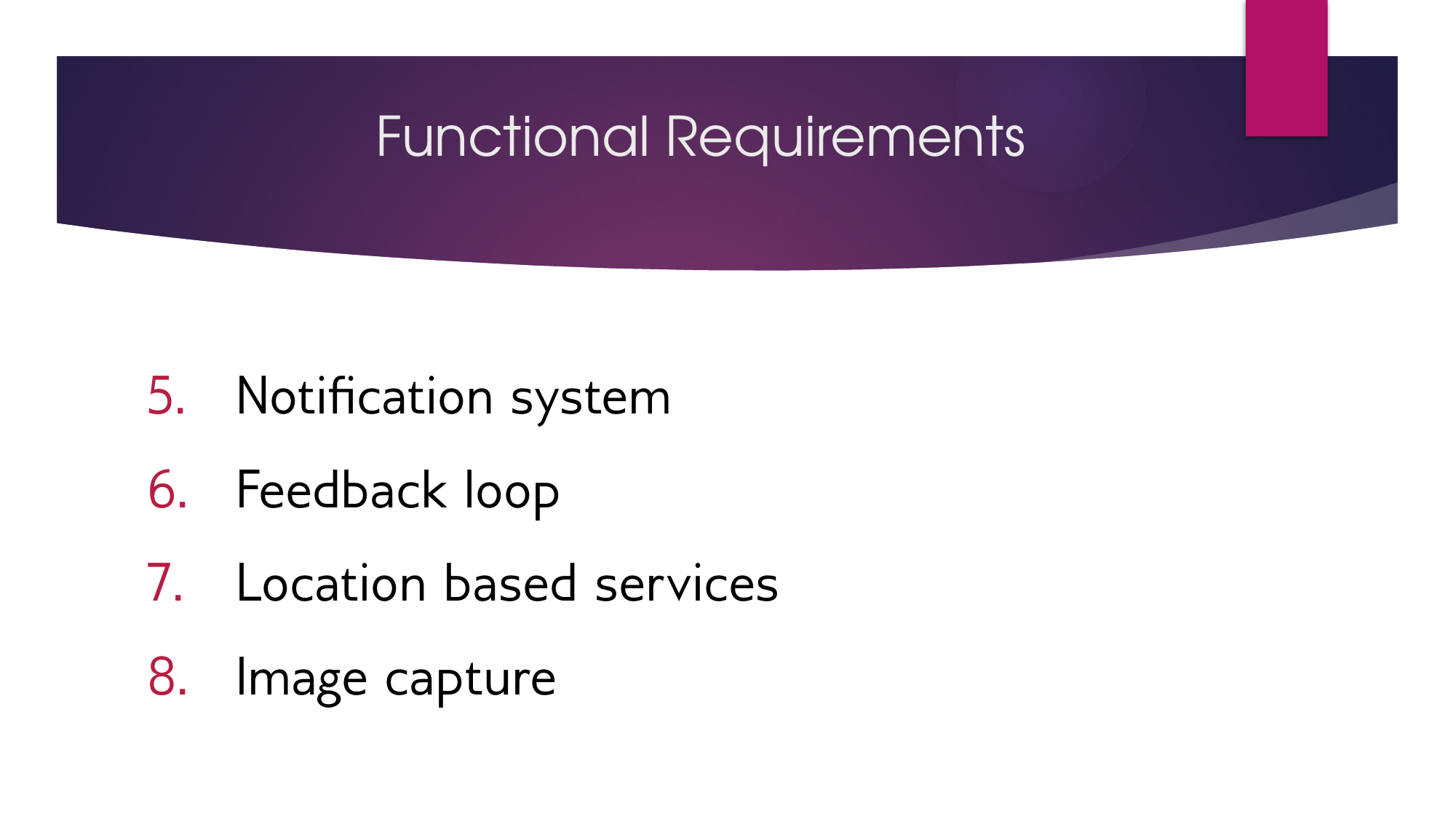

# Functional Requirements
Notification system
Feedback loop
Location based services
Image capture